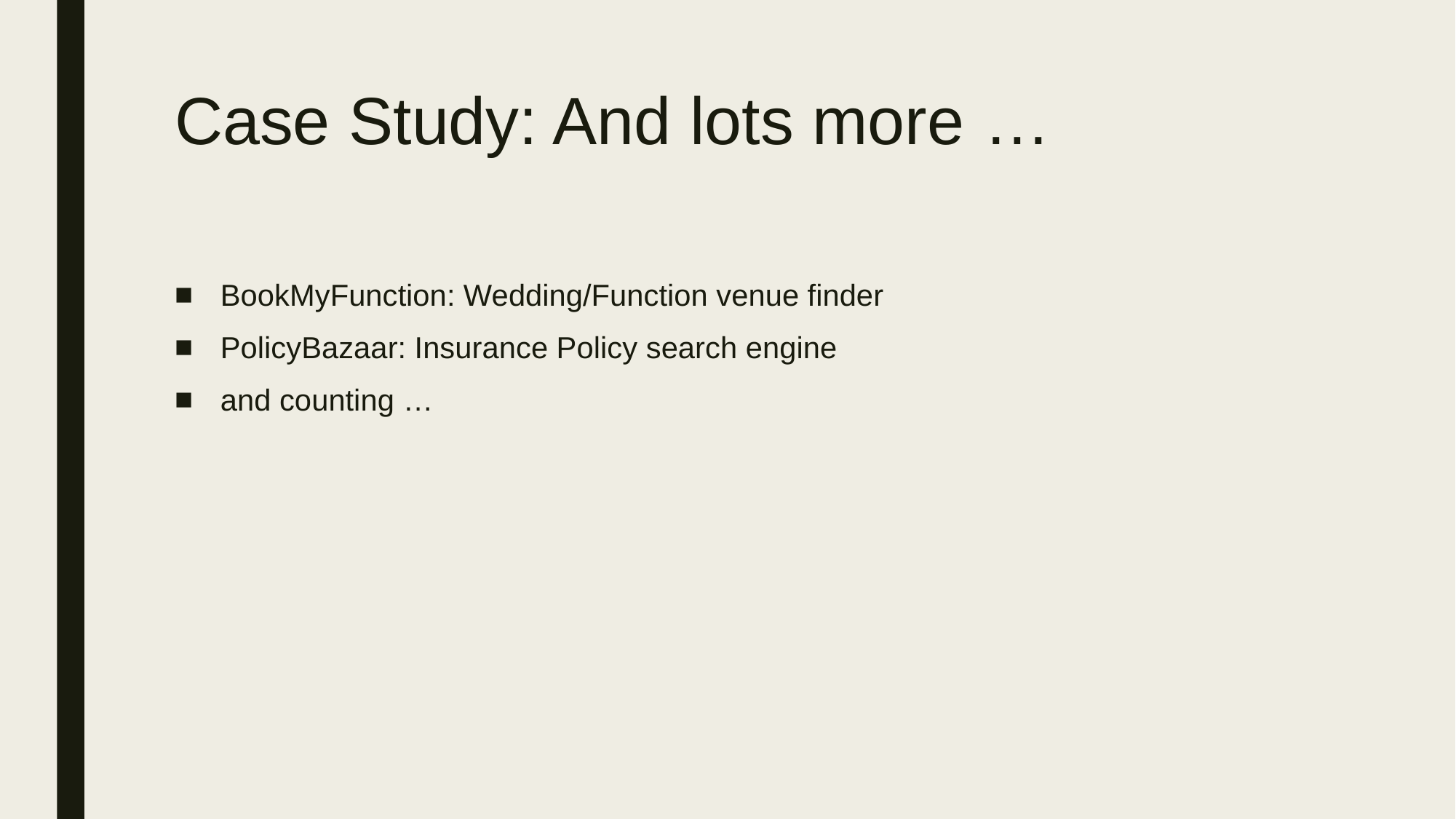

# Case Study: And lots more …
BookMyFunction: Wedding/Function venue finder
PolicyBazaar: Insurance Policy search engine
and counting …